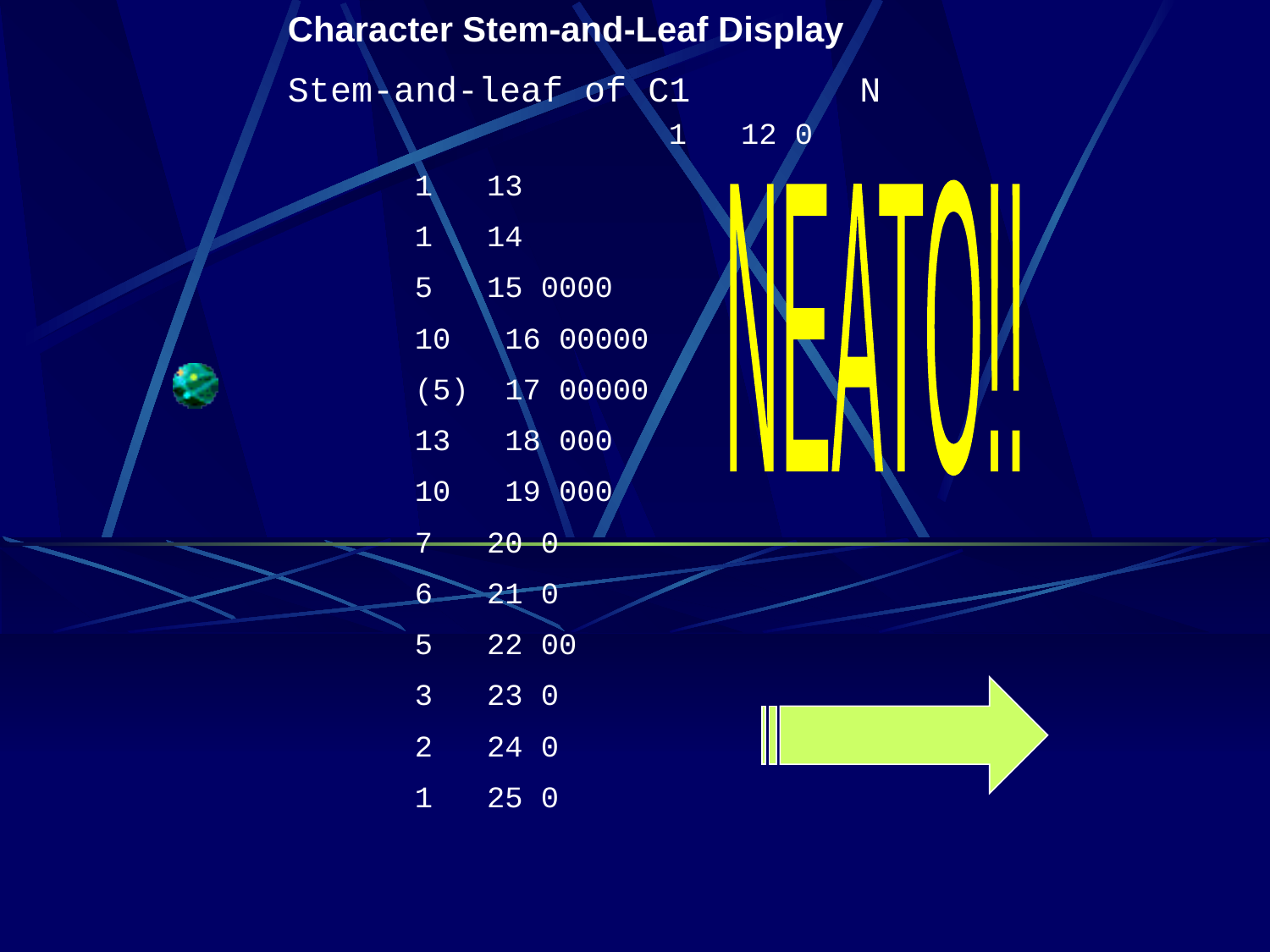

Character Stem-and-Leaf Display
Stem-and-leaf of C1        N               	1   12 0
    	1   13
    	1   14
    	5   15 0000
   	10   16 00000
   	(5)  17 00000
   	13   18 000
   	10   19 000
    	7   20 0
    	6   21 0
    	5   22 00
    	3   23 0
    	2   24 0
    	1   25 0

NEATO!!